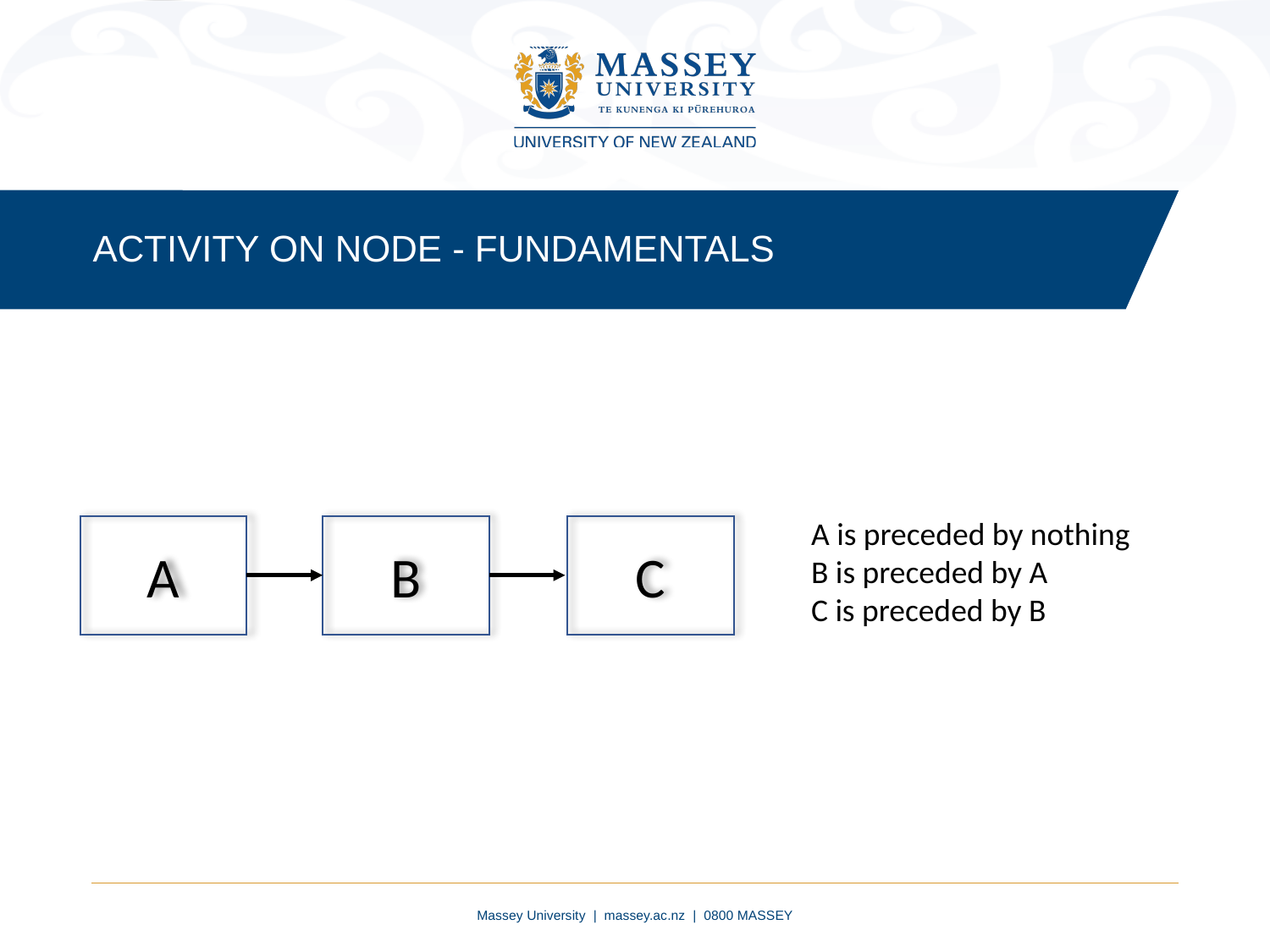

ACTIVITY ON NODE - FUNDAMENTALS
A is preceded by nothing
B is preceded by A
C is preceded by B
C
A
B